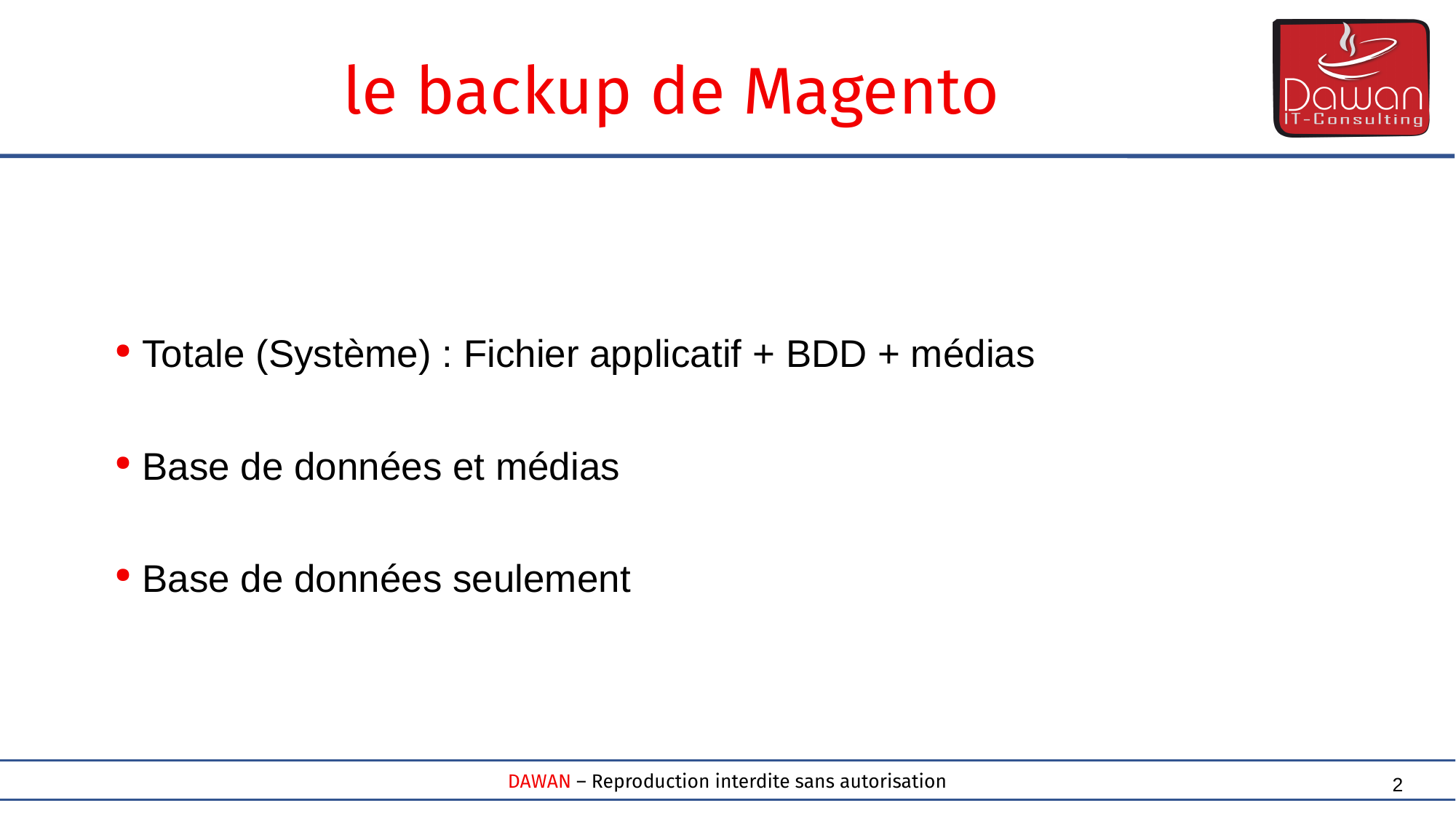

le backup de Magento
 Totale (Système) : Fichier applicatif + BDD + médias
 Base de données et médias
 Base de données seulement
2